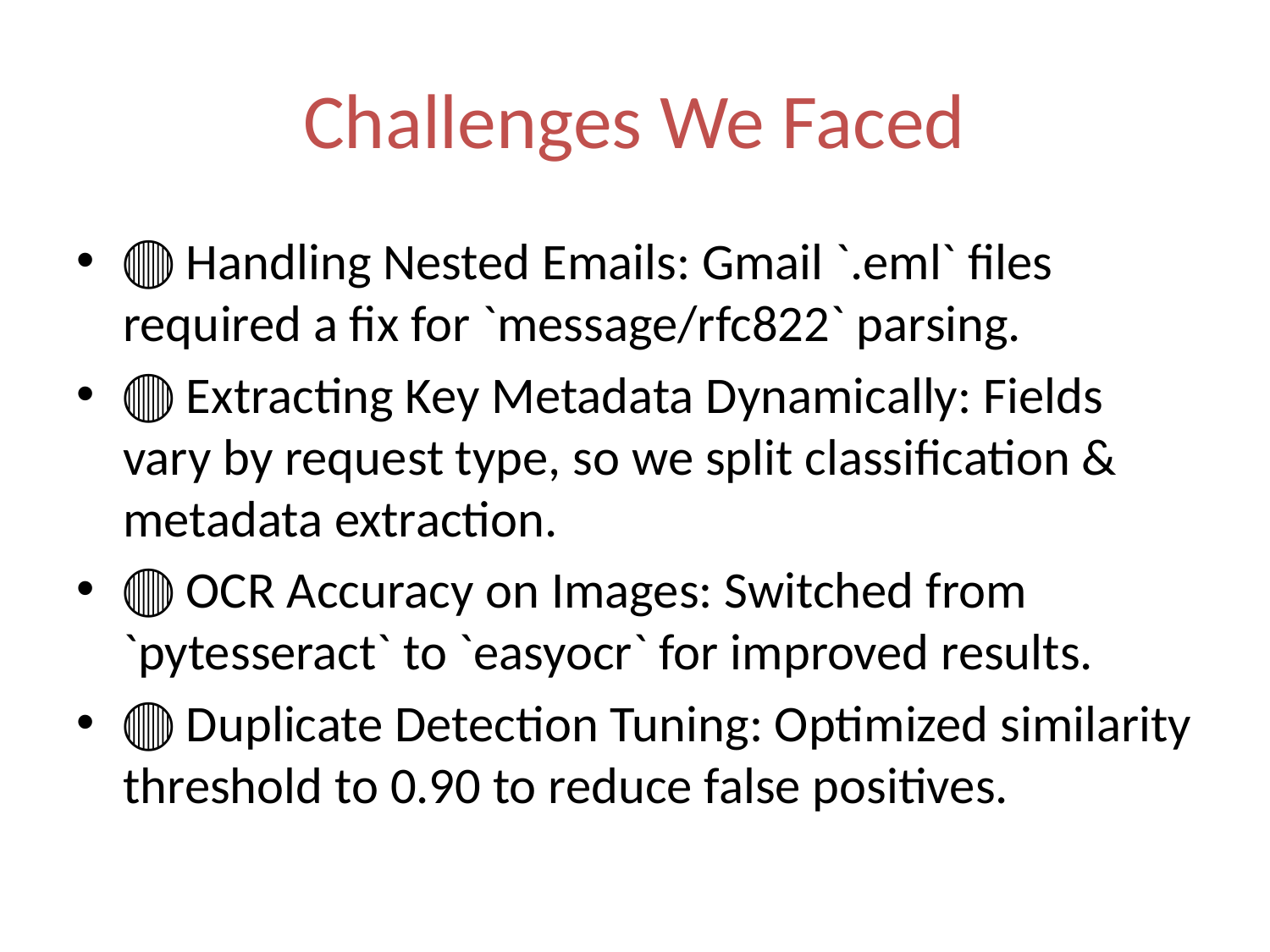

# Challenges We Faced
🔴 Handling Nested Emails: Gmail `.eml` files required a fix for `message/rfc822` parsing.
🔴 Extracting Key Metadata Dynamically: Fields vary by request type, so we split classification & metadata extraction.
🔴 OCR Accuracy on Images: Switched from `pytesseract` to `easyocr` for improved results.
🔴 Duplicate Detection Tuning: Optimized similarity threshold to 0.90 to reduce false positives.